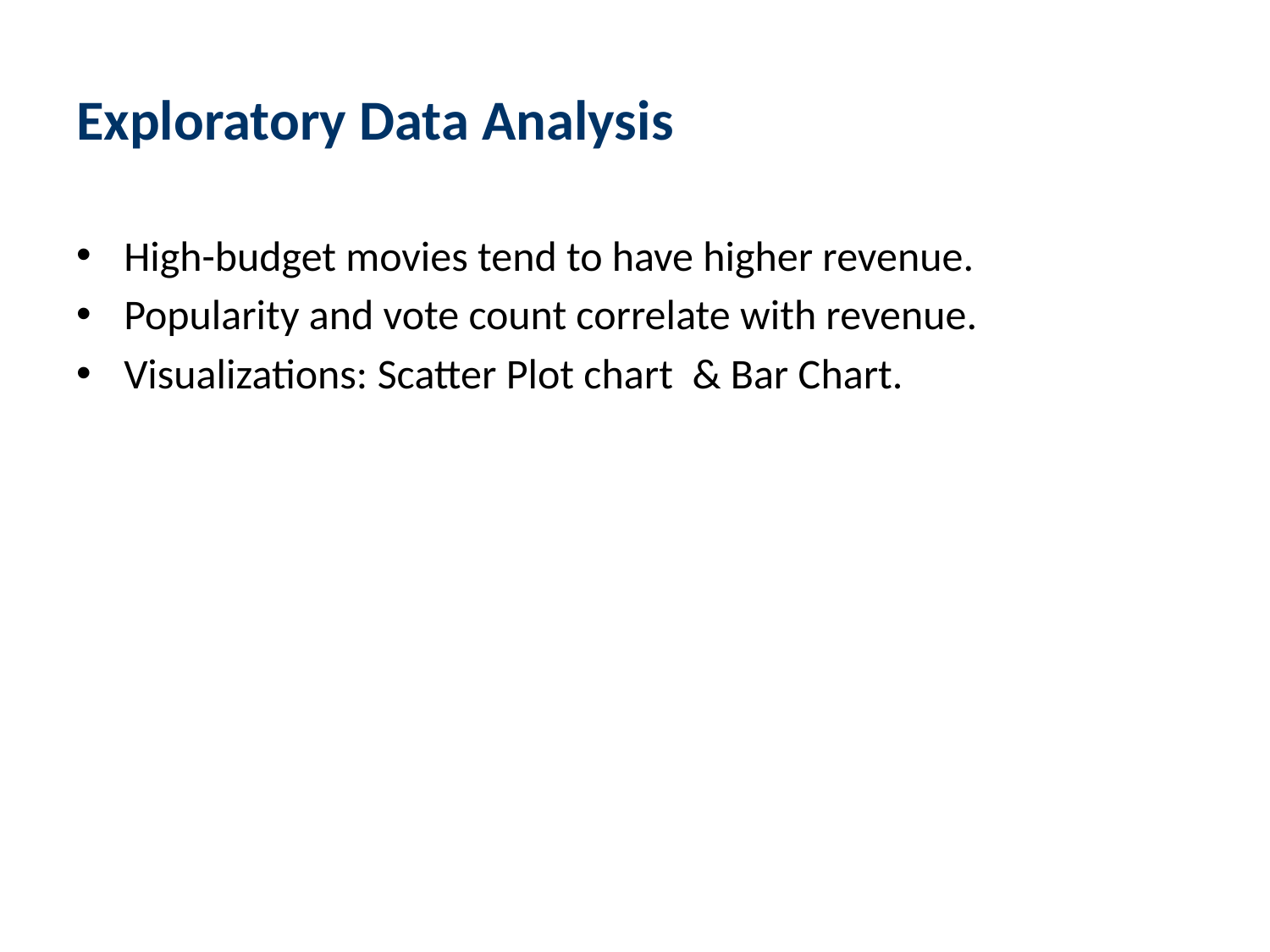

# Exploratory Data Analysis
High-budget movies tend to have higher revenue.
Popularity and vote count correlate with revenue.
Visualizations: Scatter Plot chart  & Bar Chart.